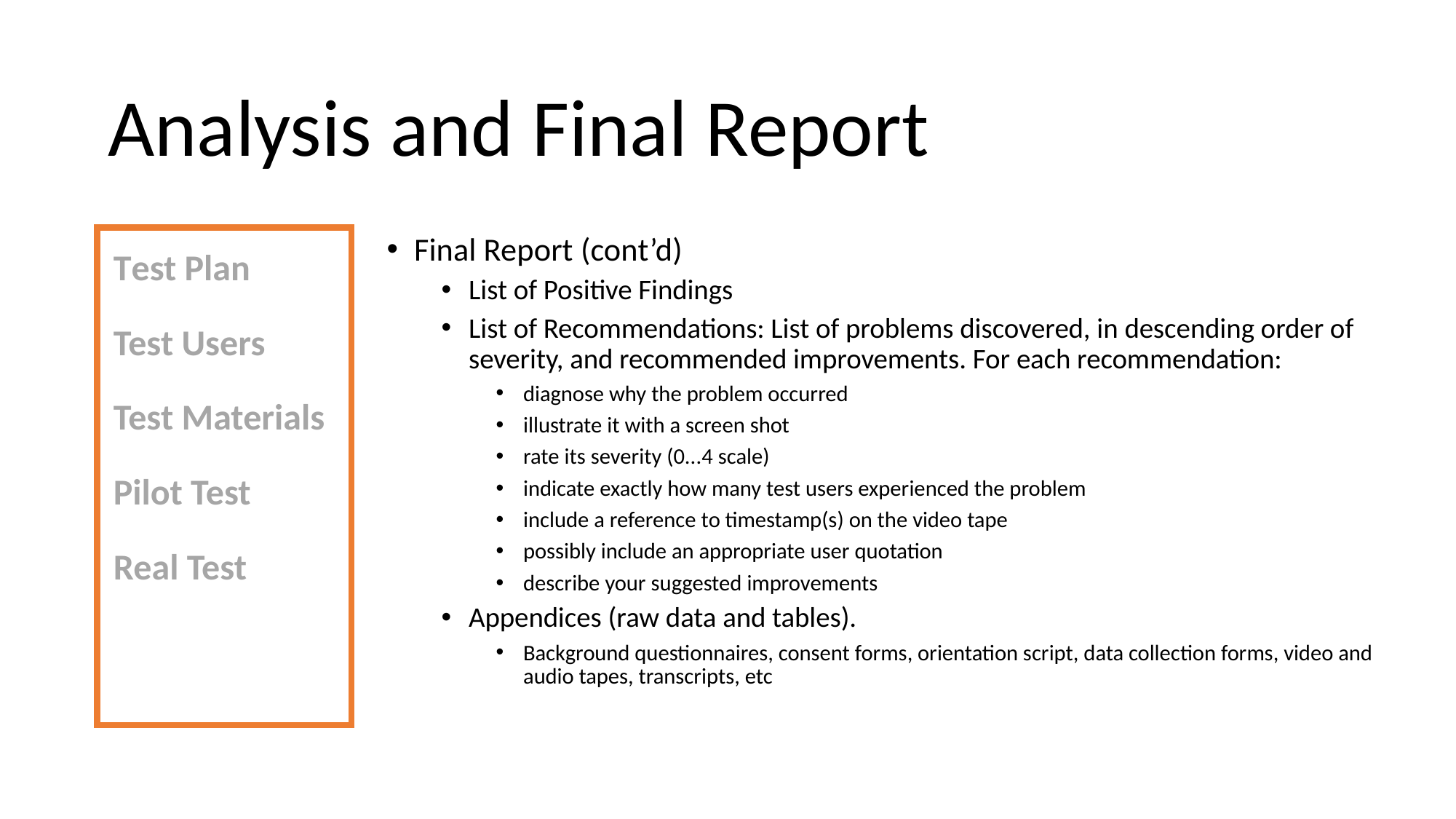

# Analysis and Final Report
Test Plan
Test Users
Test Materials
Pilot Test
Real Test
Analysis
Final Report (cont’d)
List of Positive Findings
List of Recommendations: List of problems discovered, in descending order of severity, and recommended improvements. For each recommendation:
diagnose why the problem occurred
illustrate it with a screen shot
rate its severity (0...4 scale)
indicate exactly how many test users experienced the problem
include a reference to timestamp(s) on the video tape
possibly include an appropriate user quotation
describe your suggested improvements
Appendices (raw data and tables).
Background questionnaires, consent forms, orientation script, data collection forms, video and audio tapes, transcripts, etc